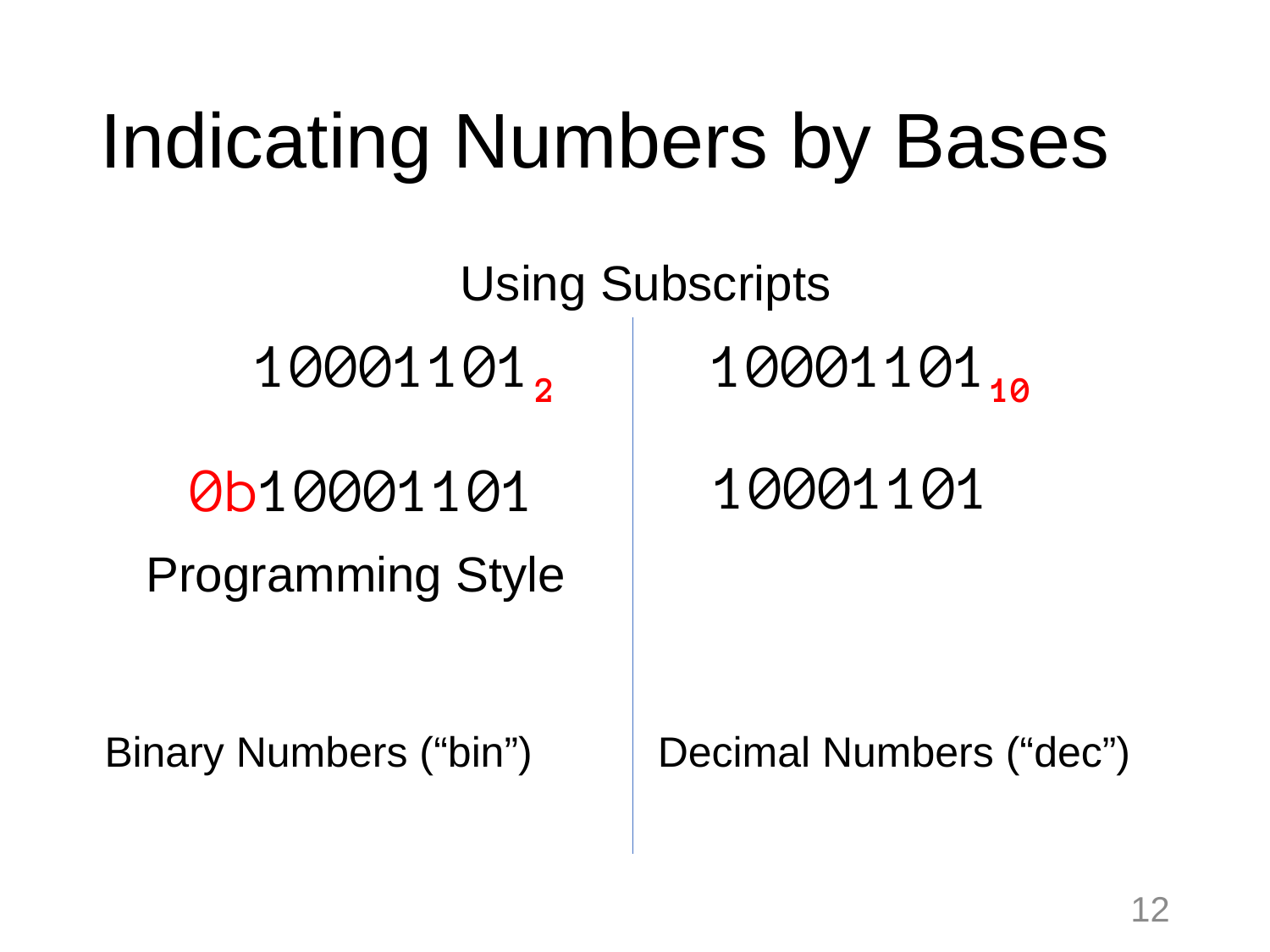

# Indicating Numbers by Bases
Using Subscripts
100011012
1000110110
10001101
0b10001101
Programming Style
Binary Numbers (“bin”)
Decimal Numbers (“dec”)
12